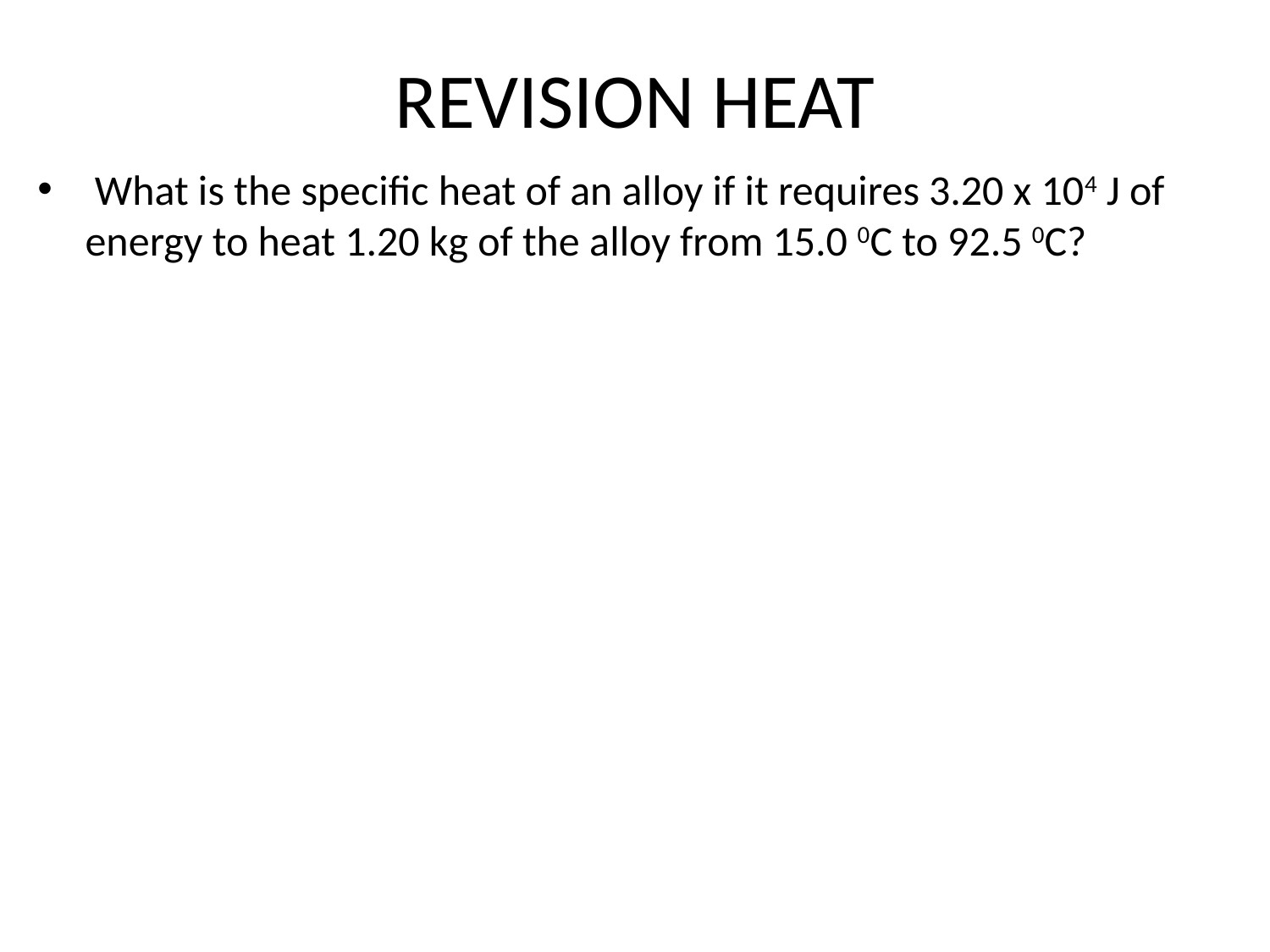

# REVISION HEAT
 What is the specific heat of an alloy if it requires 3.20 x 104 J of energy to heat 1.20 kg of the alloy from 15.0 0C to 92.5 0C?